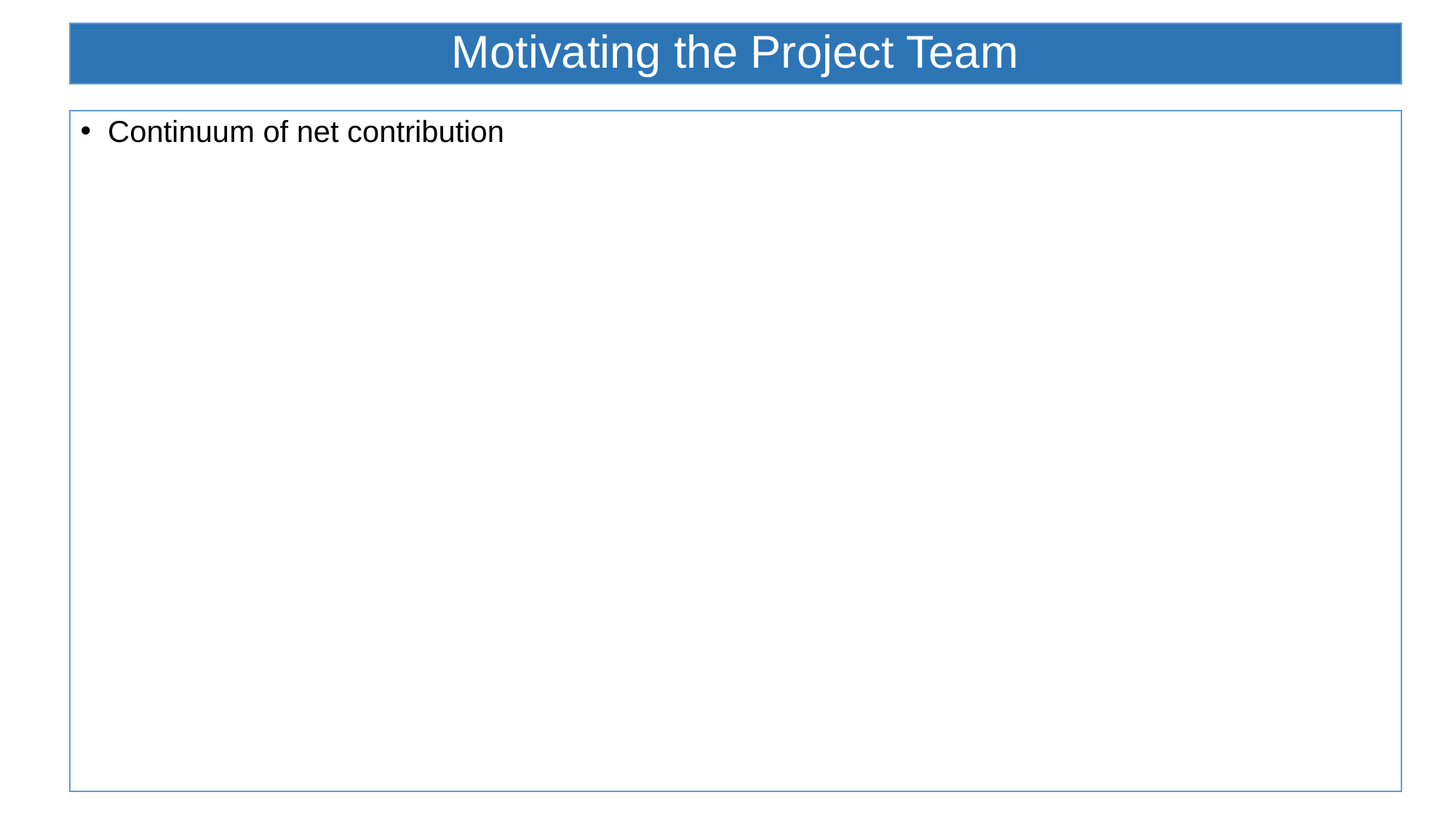

# Motivating the Project Team
Continuum of net contribution